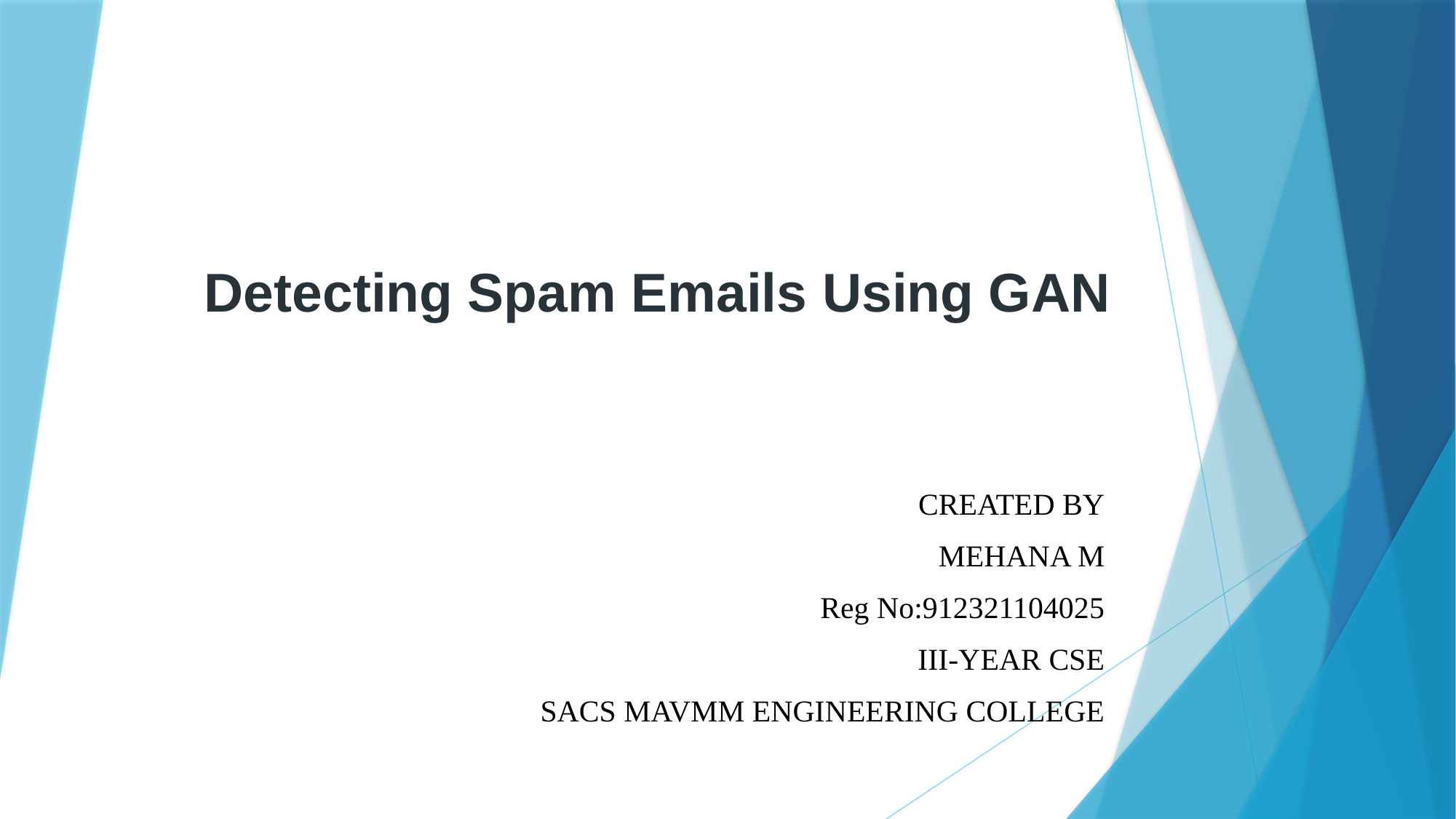

# Detecting Spam Emails Using GAN
CREATED BY
MEHANA M
Reg No:912321104025
III-YEAR CSE
SACS MAVMM ENGINEERING COLLEGE